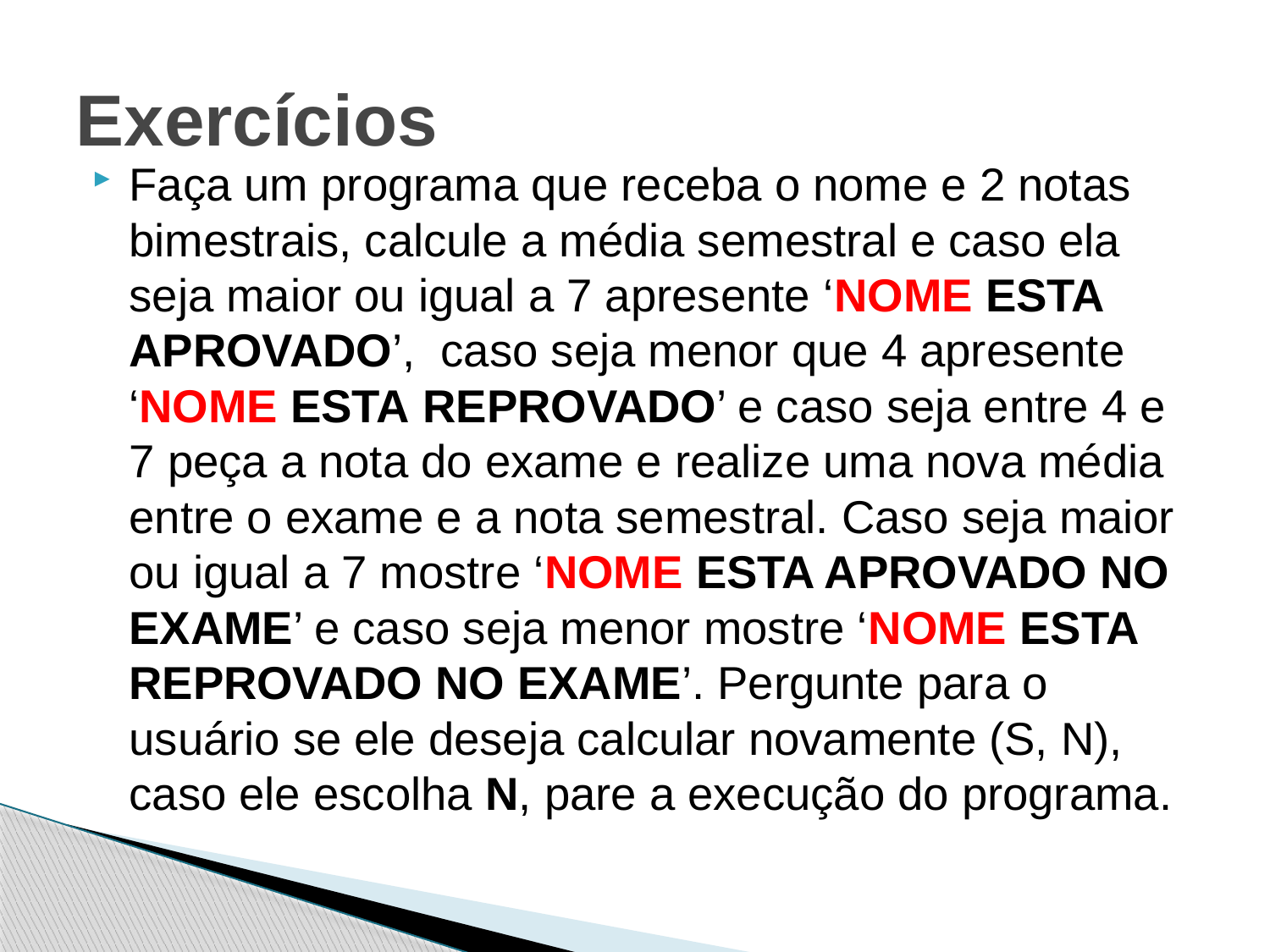

# Exercícios
Faça um programa que receba o nome e 2 notas bimestrais, calcule a média semestral e caso ela seja maior ou igual a 7 apresente ‘NOME ESTA APROVADO’,  caso seja menor que 4 apresente ‘NOME ESTA REPROVADO’ e caso seja entre 4 e 7 peça a nota do exame e realize uma nova média entre o exame e a nota semestral. Caso seja maior ou igual a 7 mostre ‘NOME ESTA APROVADO NO EXAME’ e caso seja menor mostre ‘NOME ESTA REPROVADO NO EXAME’. Pergunte para o usuário se ele deseja calcular novamente (S, N), caso ele escolha N, pare a execução do programa.